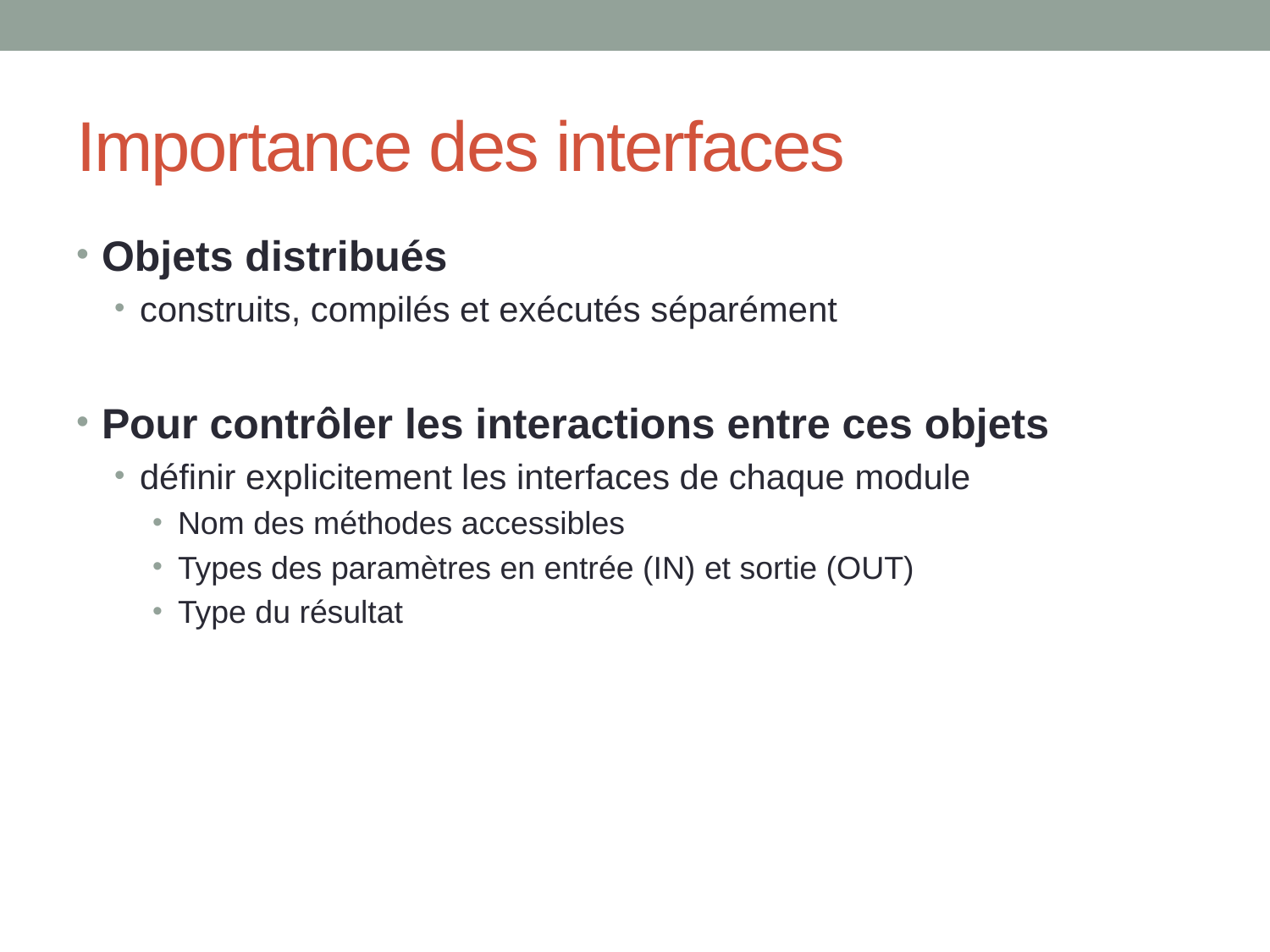

# Importance des interfaces
Objets distribués
construits, compilés et exécutés séparément

Pour contrôler les interactions entre ces objets
définir explicitement les interfaces de chaque module
Nom des méthodes accessibles
Types des paramètres en entrée (IN) et sortie (OUT)
Type du résultat